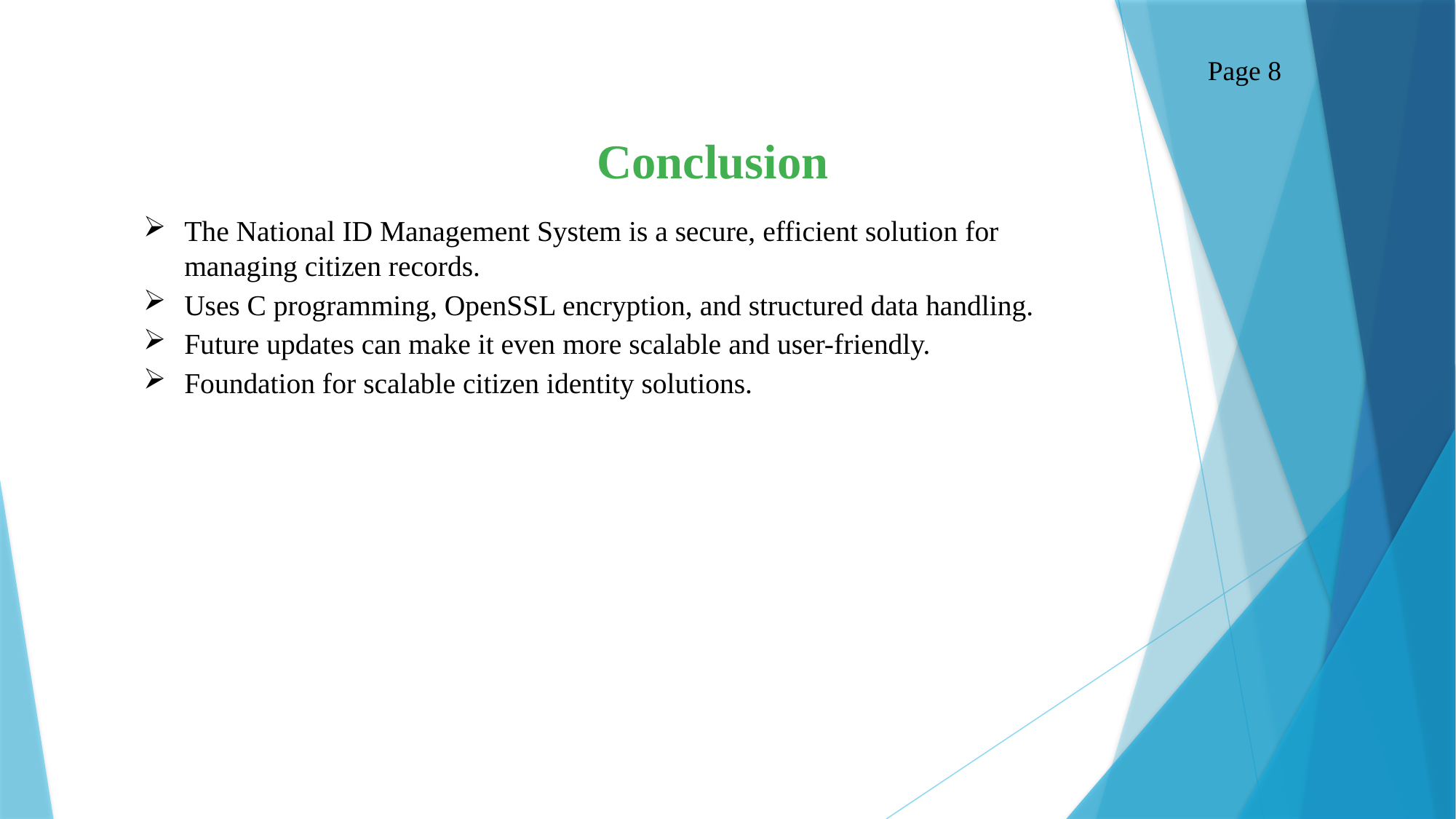

Page 8
Conclusion
The National ID Management System is a secure, efficient solution for managing citizen records.
Uses C programming, OpenSSL encryption, and structured data handling.
Future updates can make it even more scalable and user-friendly.
Foundation for scalable citizen identity solutions.